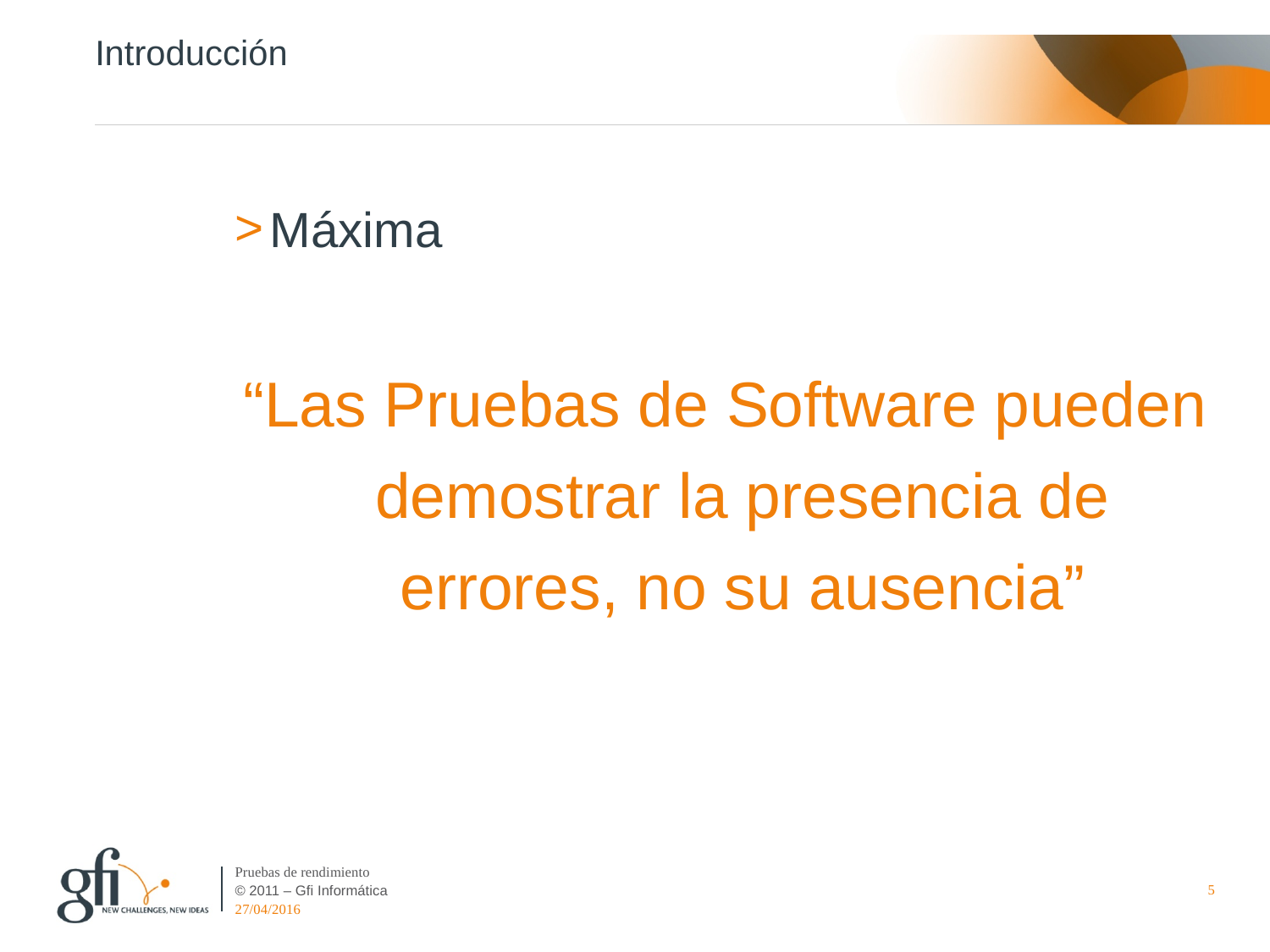

# Introducción
Máxima

“Las Pruebas de Software pueden demostrar la presencia de errores, no su ausencia”

Pruebas de rendimiento
5
27/04/2016